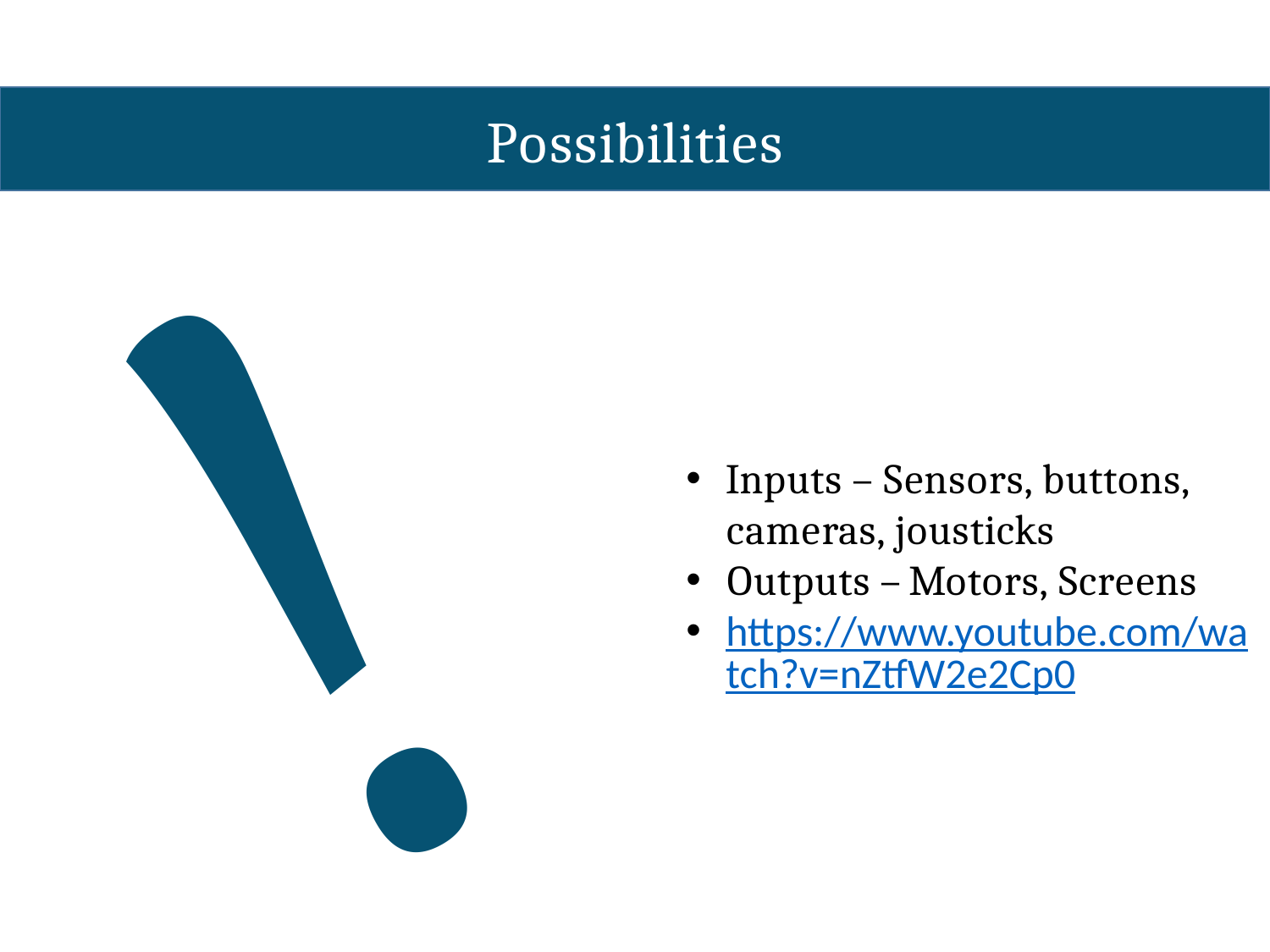

!

Possibilities
Inputs – Sensors, buttons, cameras, jousticks
Outputs – Motors, Screens
https://www.youtube.com/watch?v=nZtfW2e2Cp0